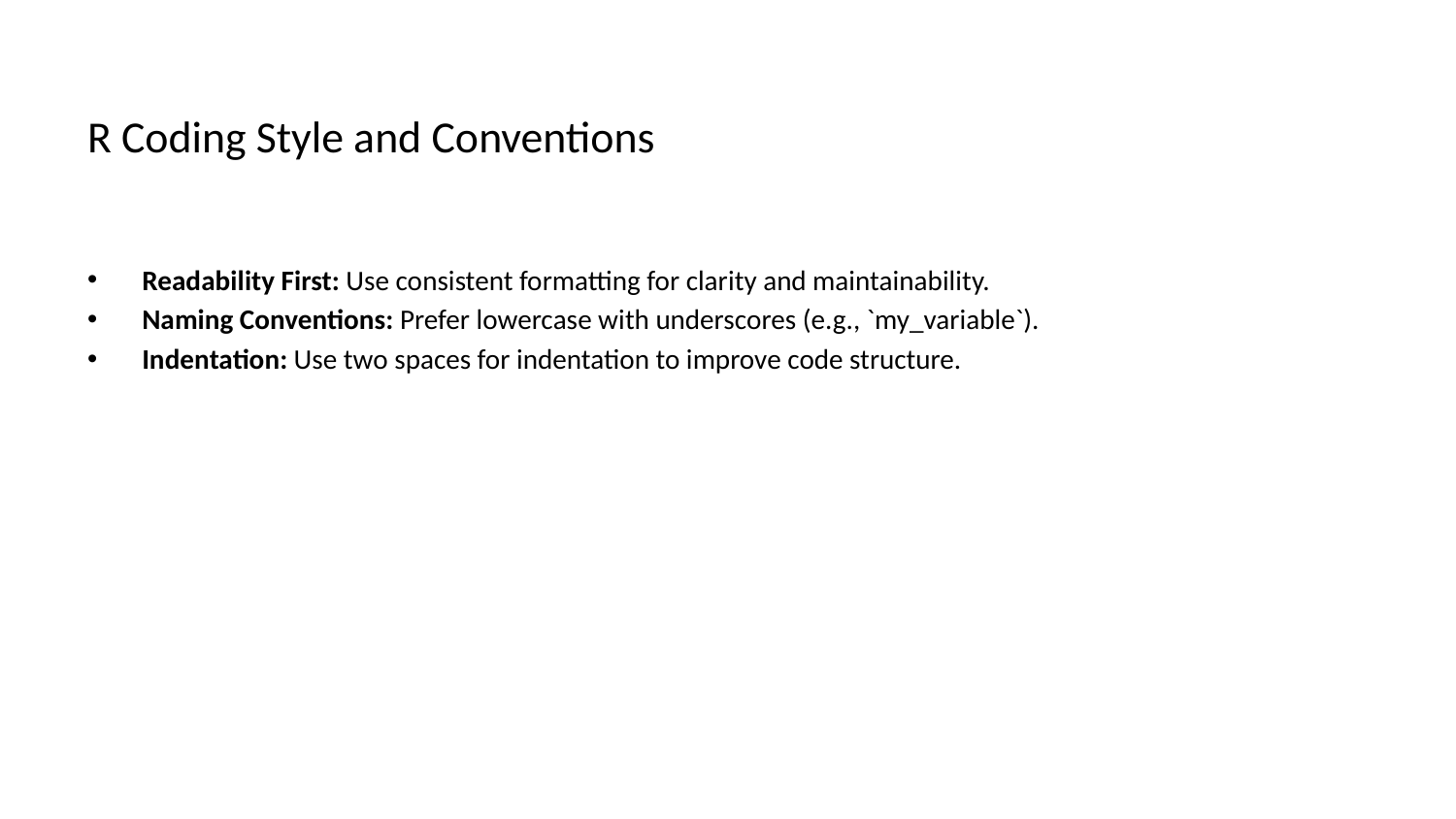

# R Coding Style and Conventions
Readability First: Use consistent formatting for clarity and maintainability.
Naming Conventions: Prefer lowercase with underscores (e.g., `my_variable`).
Indentation: Use two spaces for indentation to improve code structure.